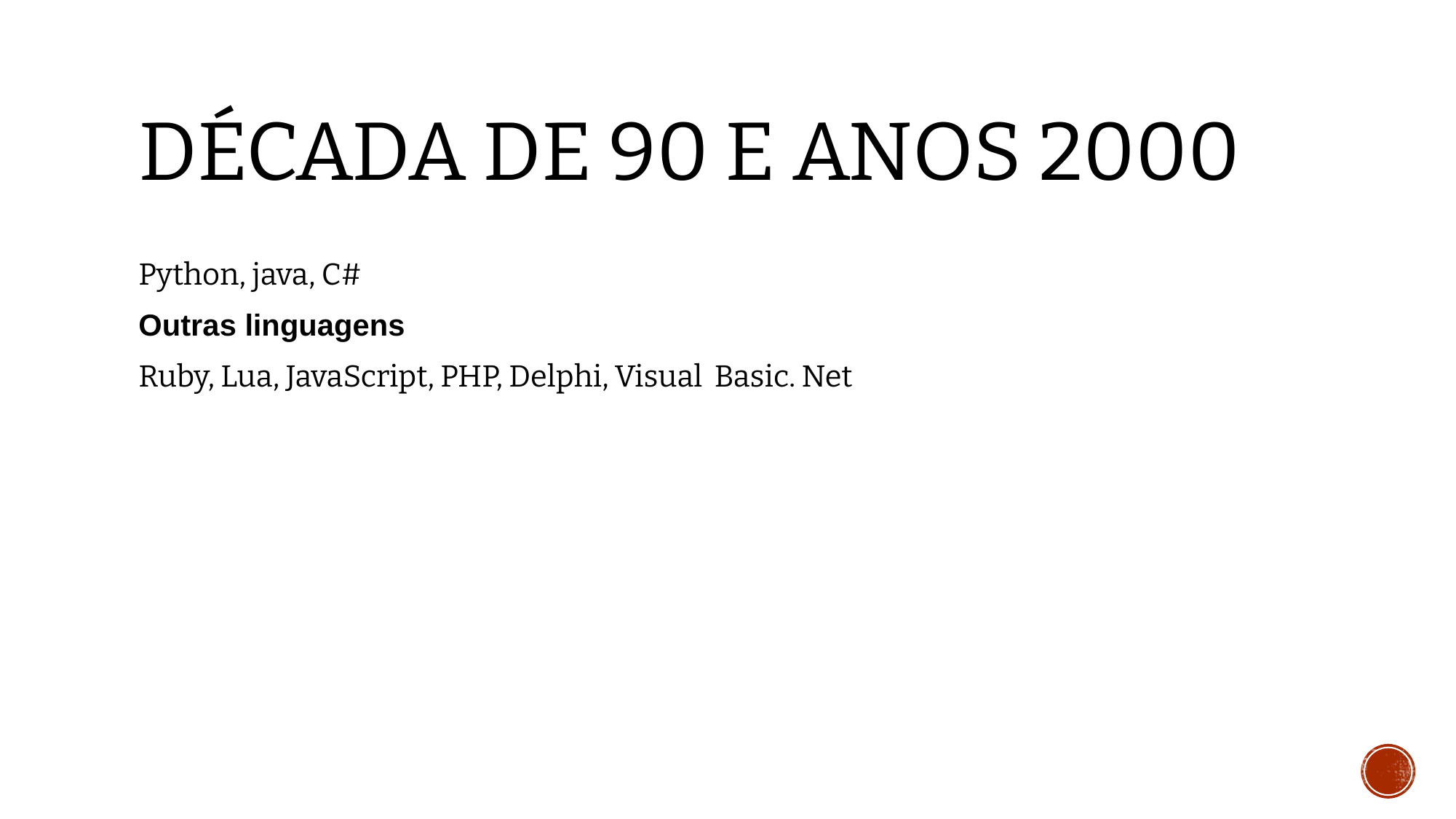

# Década de 90 e anos 2000
Python, java, C#
Outras linguagens
Ruby, Lua, JavaScript, PHP, Delphi, Visual  Basic. Net